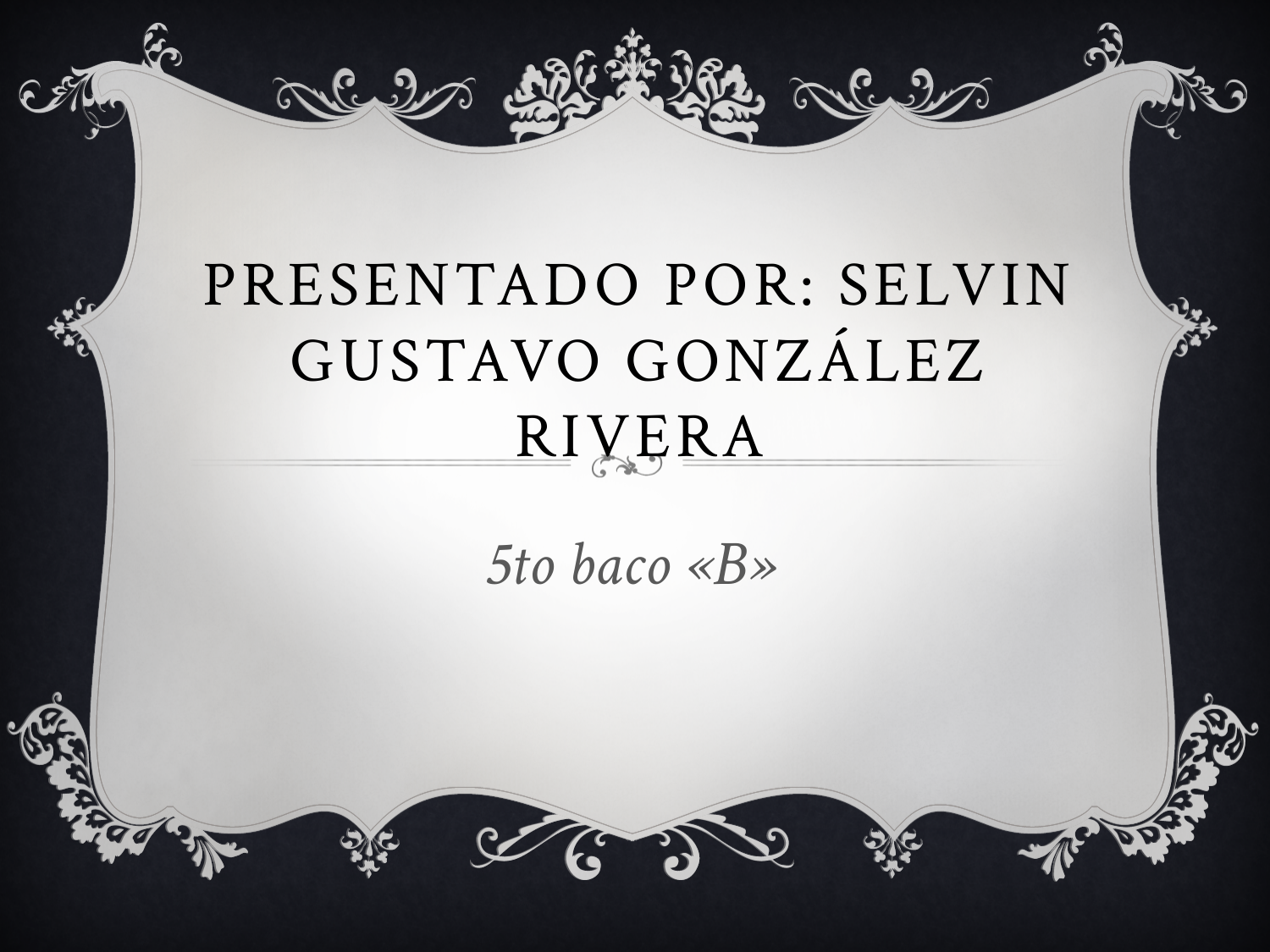

# Presentado por: Selvin Gustavo González rivera
5to baco «B»